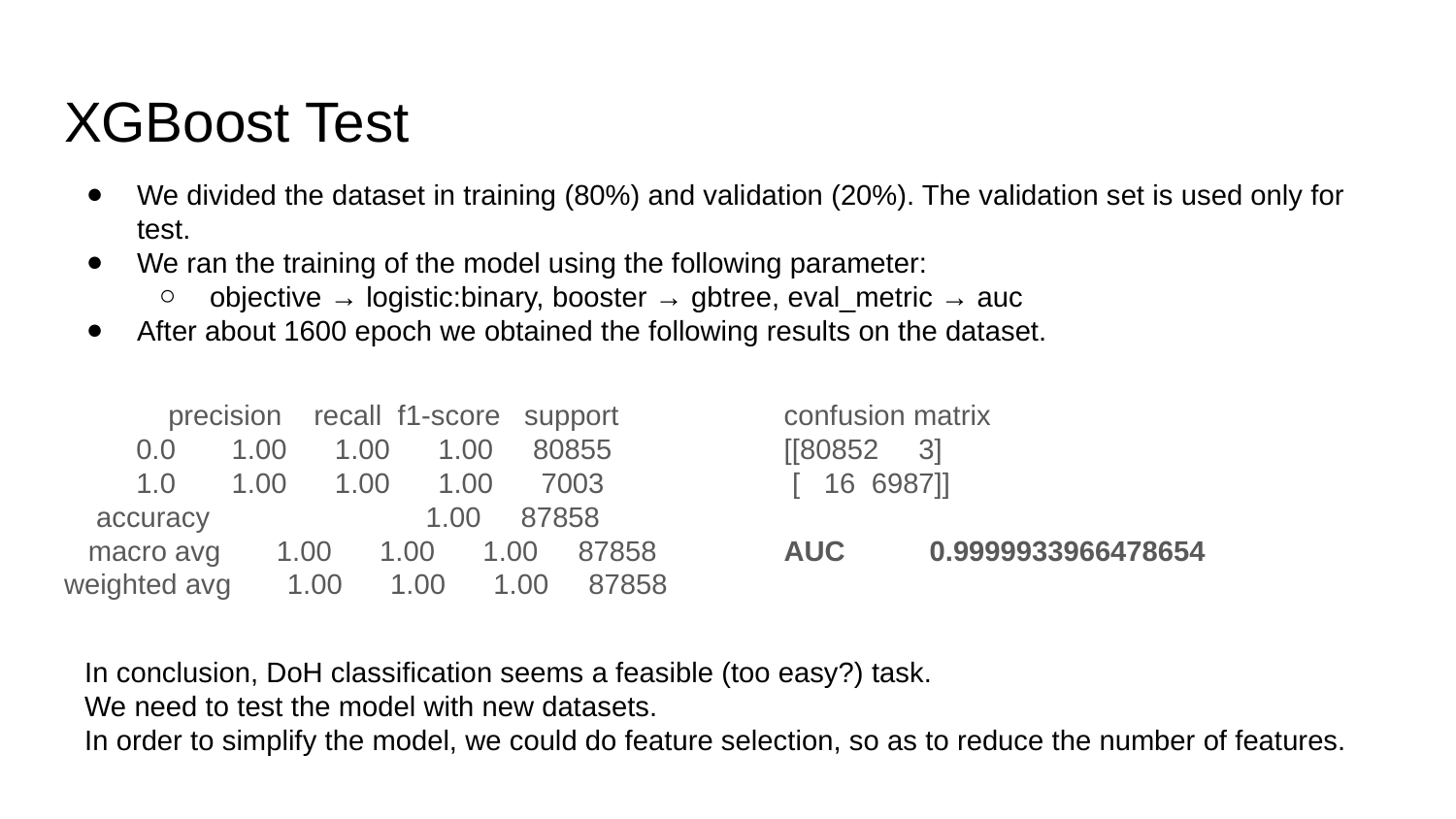

# XGBoost Test
We divided the dataset in training (80%) and validation (20%). The validation set is used only for test.
We ran the training of the model using the following parameter:
objective → logistic:binary, booster → gbtree, eval_metric → auc
After about 1600 epoch we obtained the following results on the dataset.
             precision    recall  f1-score   support
         0.0       1.00      1.00      1.00     80855
         1.0       1.00      1.00      1.00      7003
    accuracy                           1.00     87858
   macro avg       1.00      1.00      1.00     87858
weighted avg       1.00      1.00      1.00     87858

confusion matrix
[[80852     3]
 [   16  6987]]

AUC	0.9999933966478654

In conclusion, DoH classification seems a feasible (too easy?) task.
We need to test the model with new datasets.
In order to simplify the model, we could do feature selection, so as to reduce the number of features.